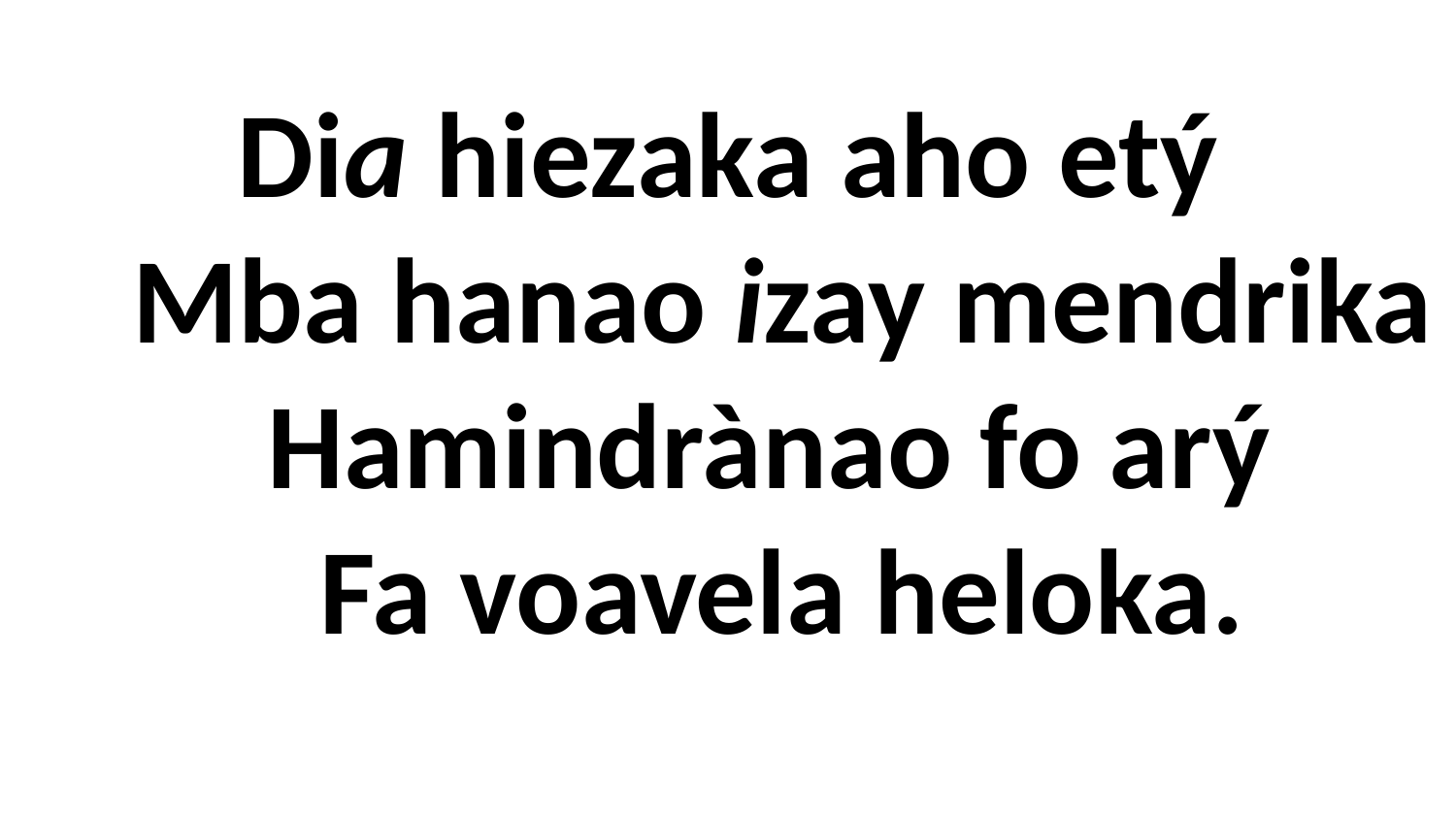

# Dia hiezaka aho etý Mba hanao izay mendrika Hamindrànao fo arý Fa voavela heloka.